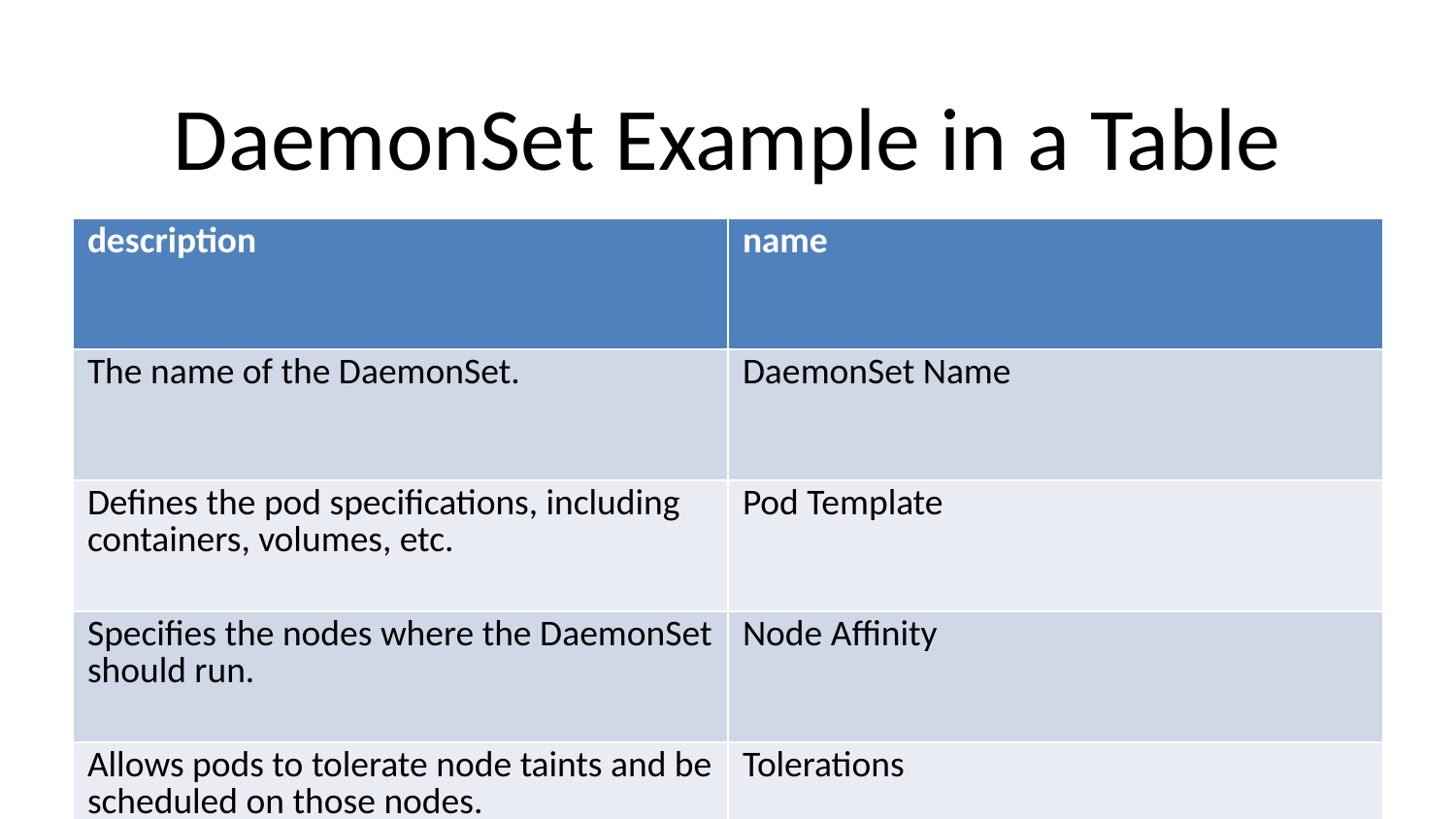

# DaemonSet Example in a Table
| description | name |
| --- | --- |
| The name of the DaemonSet. | DaemonSet Name |
| Defines the pod specifications, including containers, volumes, etc. | Pod Template |
| Specifies the nodes where the DaemonSet should run. | Node Affinity |
| Allows pods to tolerate node taints and be scheduled on those nodes. | Tolerations |